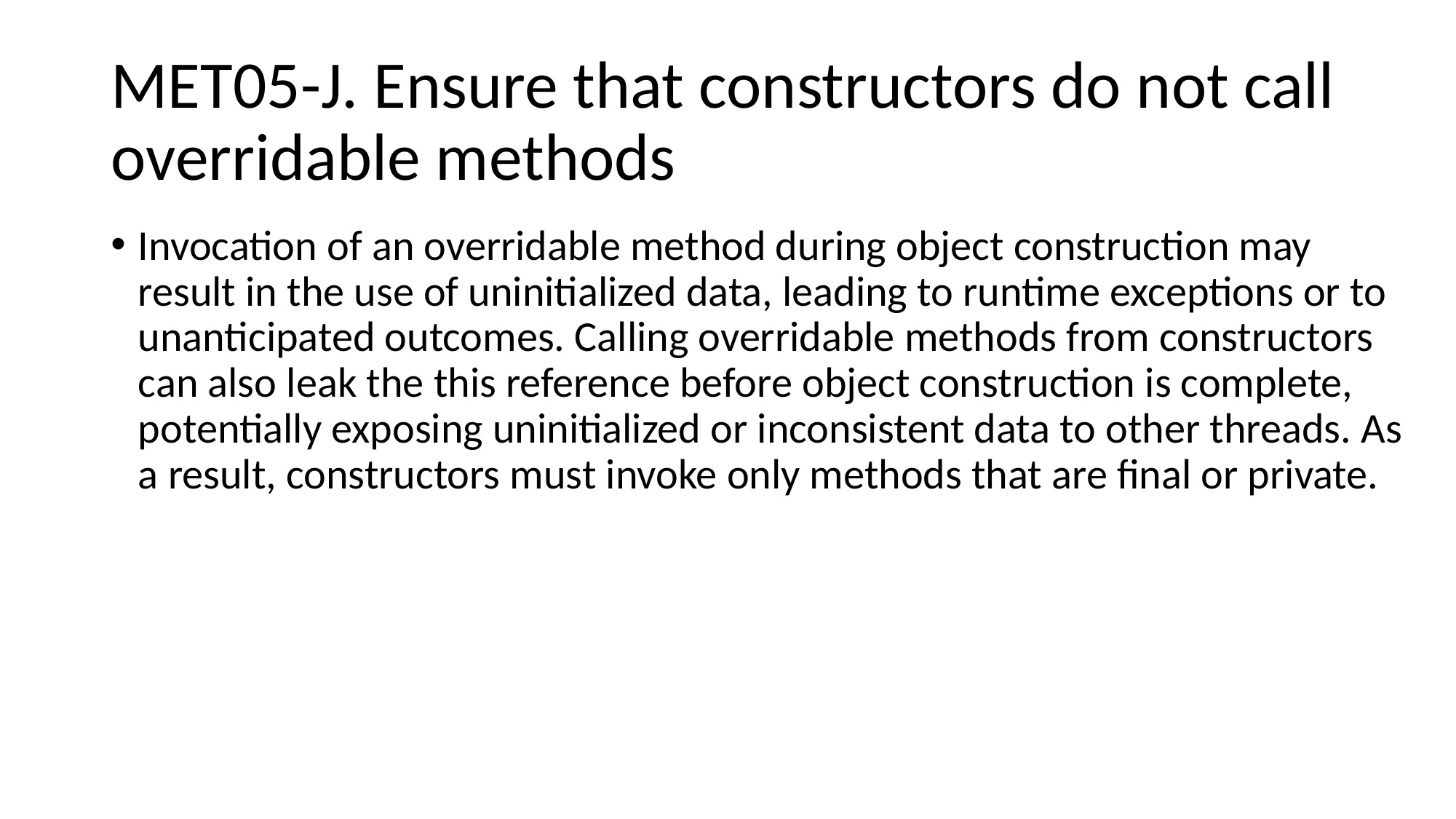

# MET05-J. Ensure that constructors do not call overridable methods
Invocation of an overridable method during object construction may result in the use of uninitialized data, leading to runtime exceptions or to unanticipated outcomes. Calling overridable methods from constructors can also leak the this reference before object construction is complete, potentially exposing uninitialized or inconsistent data to other threads. As a result, constructors must invoke only methods that are final or private.